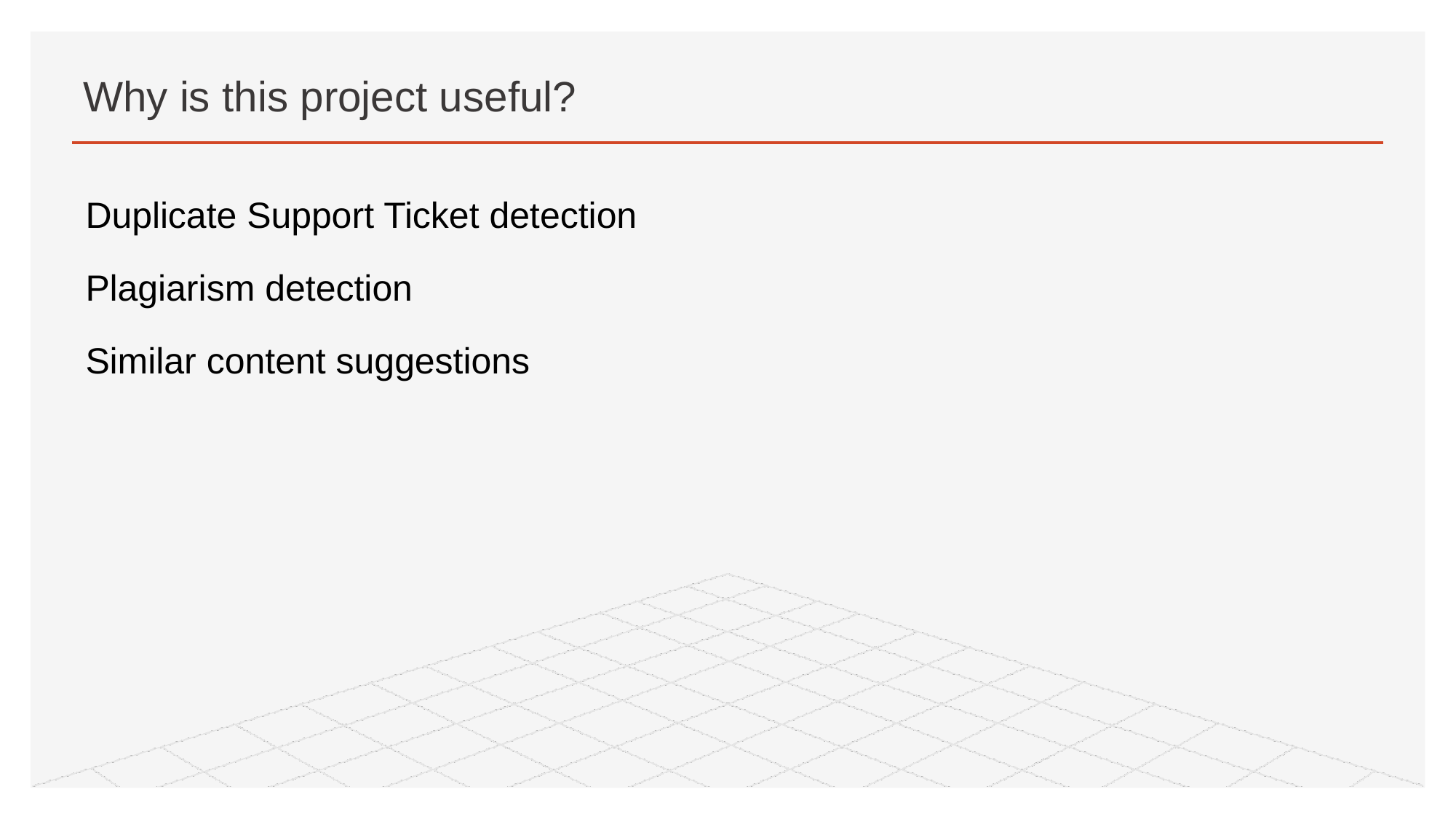

# Why is this project useful?
Duplicate Support Ticket detection
Plagiarism detection
Similar content suggestions